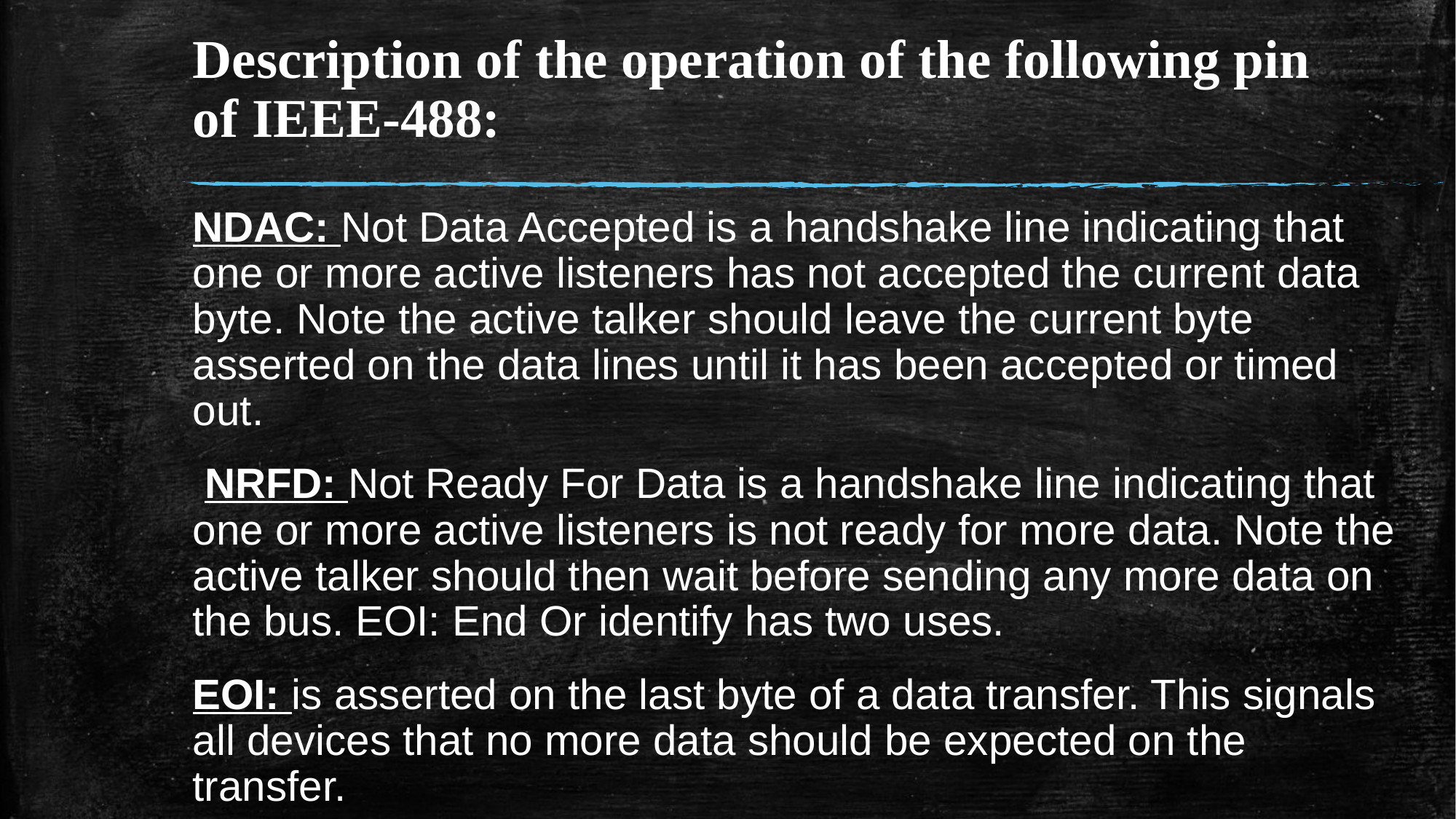

# Description of the operation of the following pin of IEEE-488:
NDAC: Not Data Accepted is a handshake line indicating that one or more active listeners has not accepted the current data byte. Note the active talker should leave the current byte asserted on the data lines until it has been accepted or timed out.
 NRFD: Not Ready For Data is a handshake line indicating that one or more active listeners is not ready for more data. Note the active talker should then wait before sending any more data on the bus. EOI: End Or identify has two uses.
EOI: is asserted on the last byte of a data transfer. This signals all devices that no more data should be expected on the transfer.